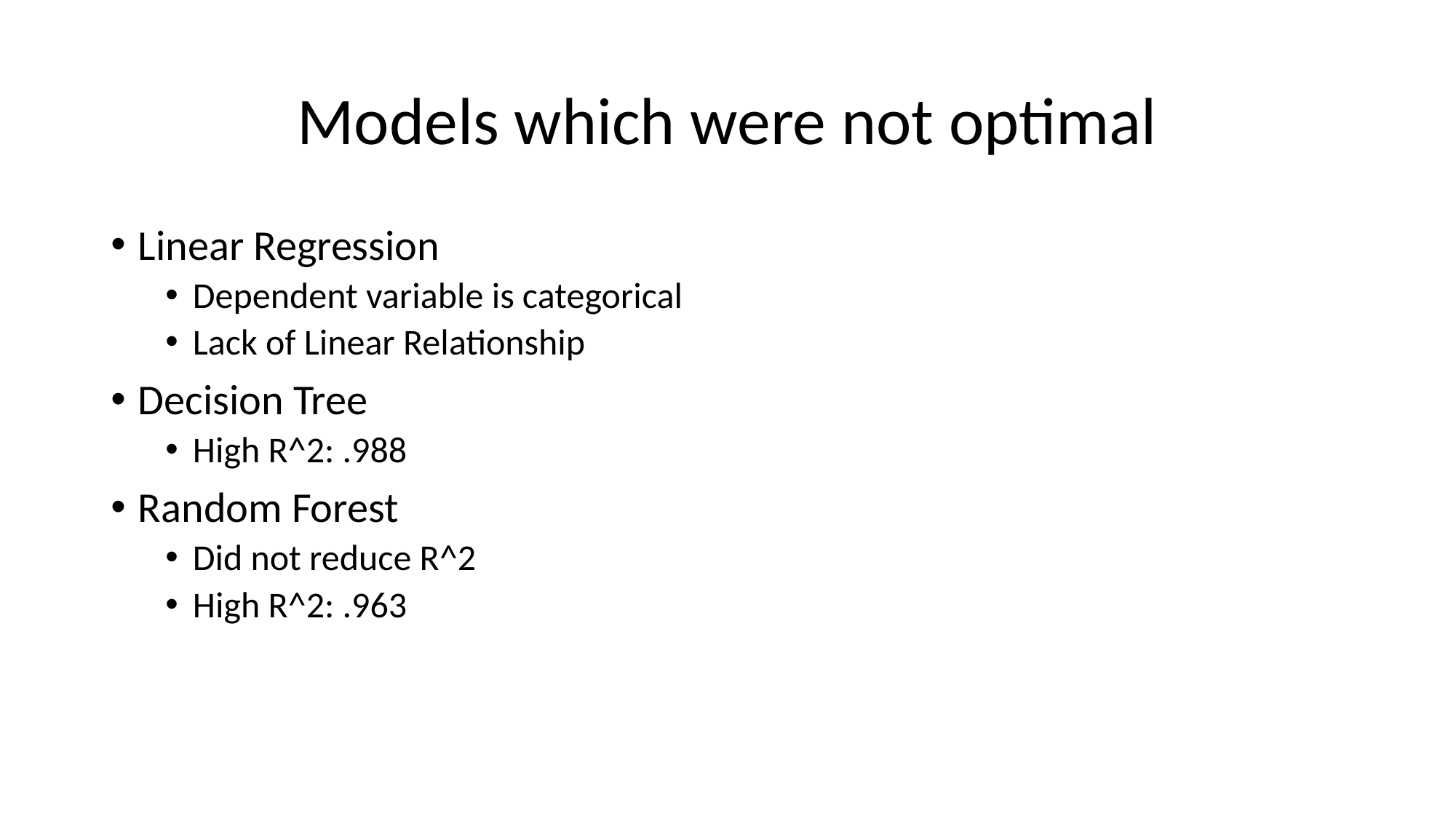

# Models which were not optimal
Linear Regression
Dependent variable is categorical
Lack of Linear Relationship
Decision Tree
High R^2: .988
Random Forest
Did not reduce R^2
High R^2: .963